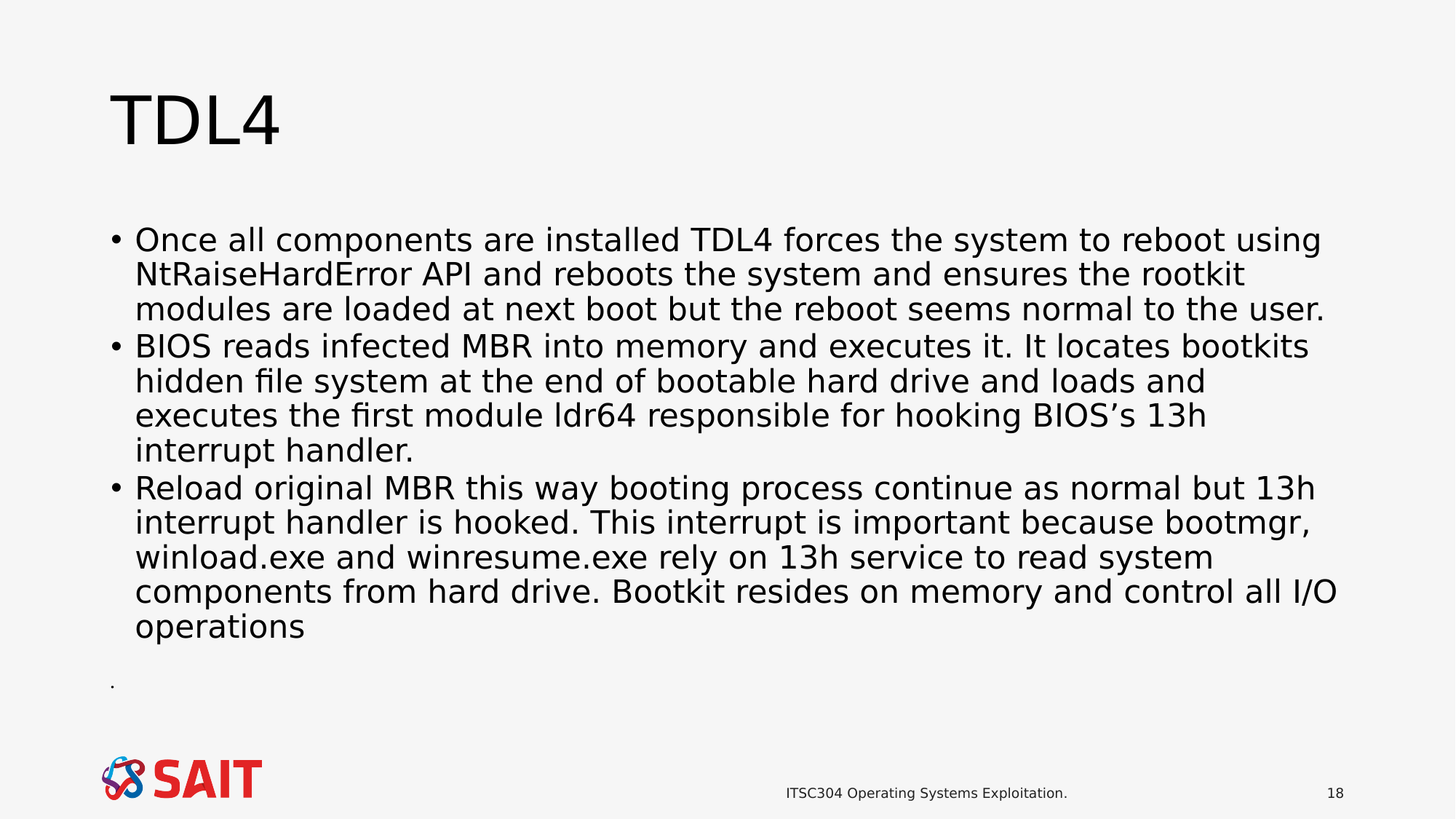

# TDL4
Once all components are installed TDL4 forces the system to reboot using NtRaiseHardError API and reboots the system and ensures the rootkit modules are loaded at next boot but the reboot seems normal to the user.
BIOS reads infected MBR into memory and executes it. It locates bootkits hidden file system at the end of bootable hard drive and loads and executes the first module ldr64 responsible for hooking BIOS’s 13h interrupt handler.
Reload original MBR this way booting process continue as normal but 13h interrupt handler is hooked. This interrupt is important because bootmgr, winload.exe and winresume.exe rely on 13h service to read system components from hard drive. Bootkit resides on memory and control all I/O operations

ITSC304 Operating Systems Exploitation.
18